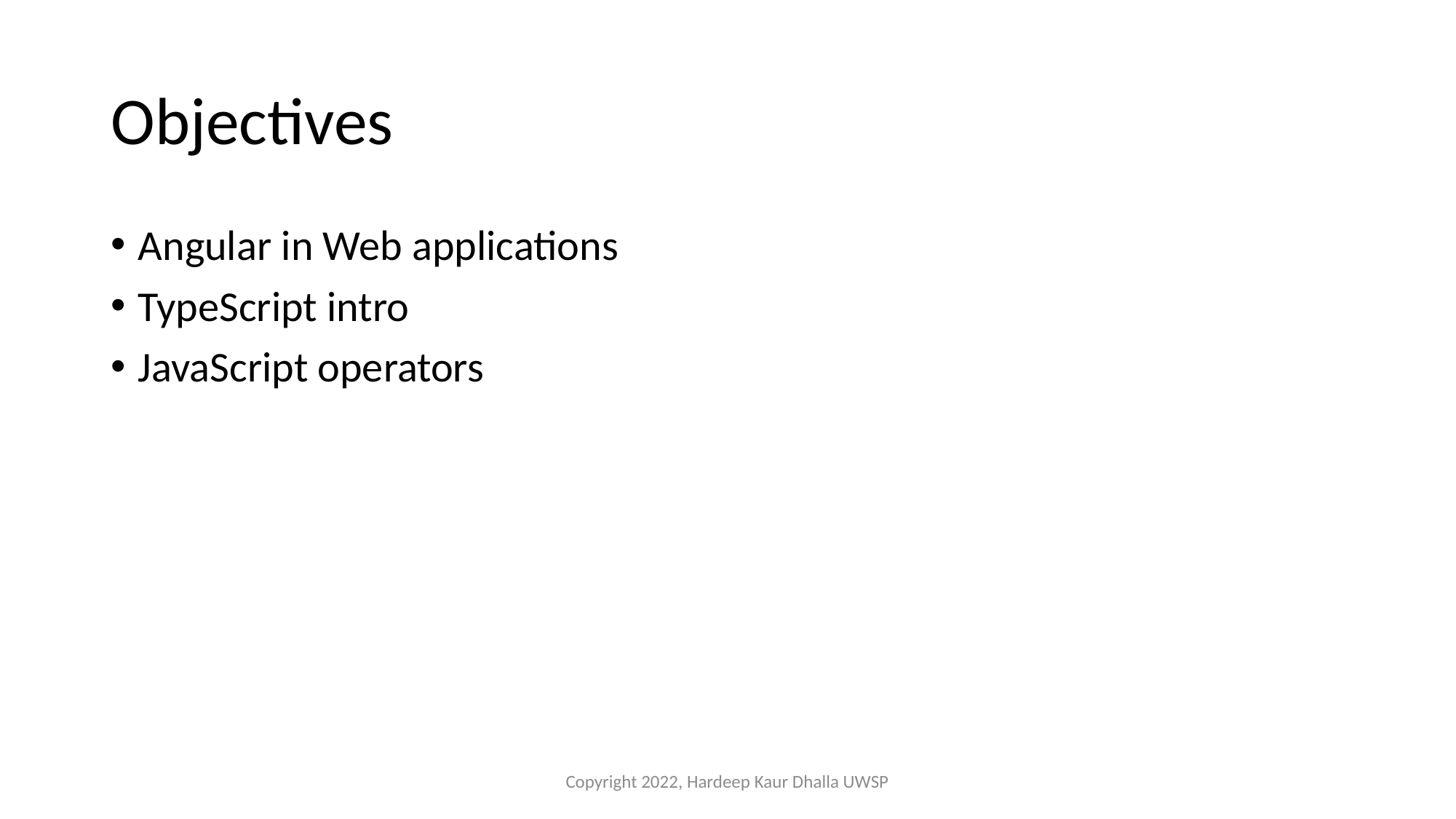

# Objectives
Angular in Web applications
TypeScript intro
JavaScript operators

Copyright 2022, Hardeep Kaur Dhalla UWSP